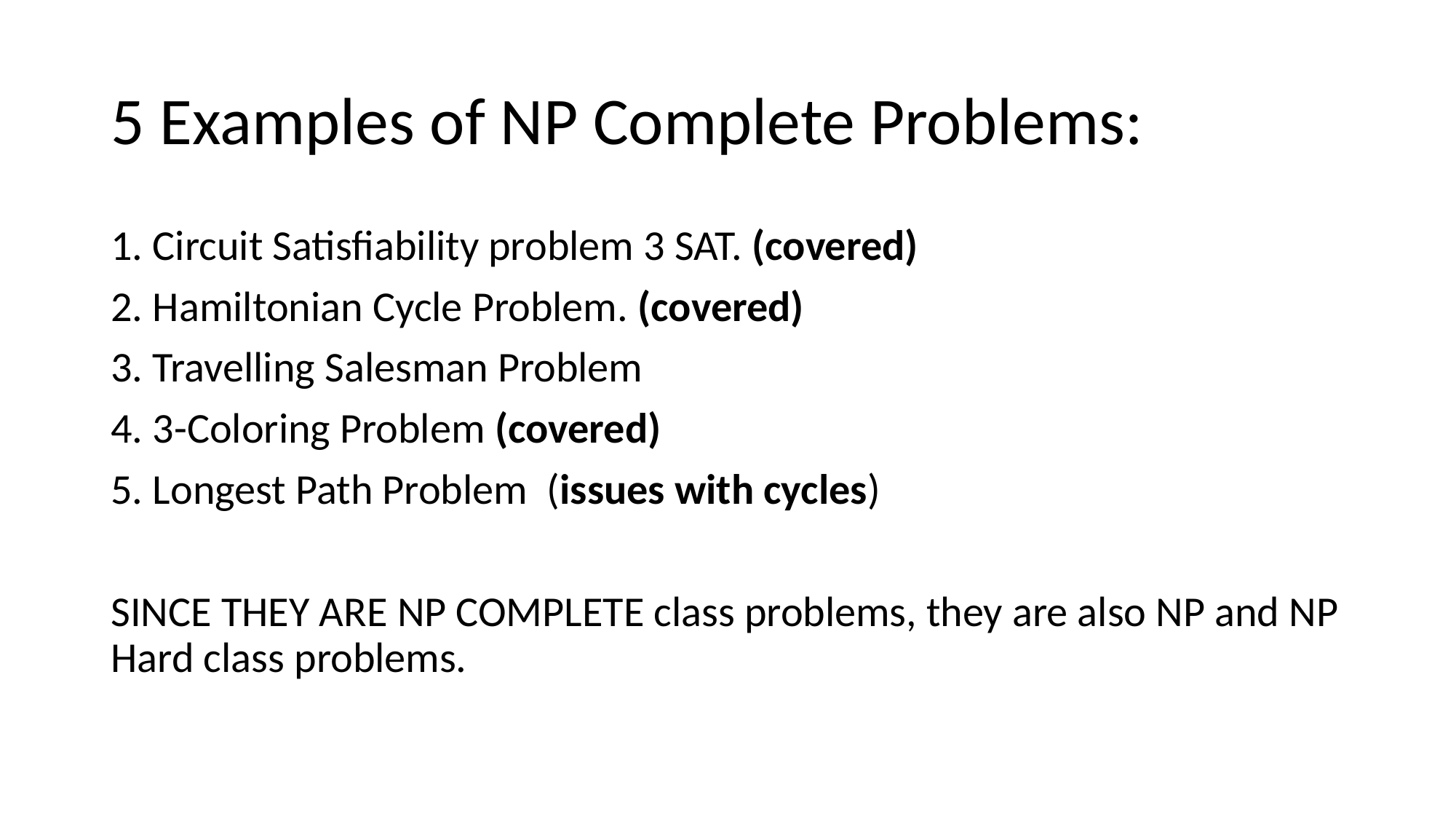

# 5 Examples of NP Complete Problems:
1. Circuit Satisfiability problem 3 SAT. (covered)
2. Hamiltonian Cycle Problem. (covered)
3. Travelling Salesman Problem
4. 3-Coloring Problem (covered)
5. Longest Path Problem  (issues with cycles)

SINCE THEY ARE NP COMPLETE class problems, they are also NP and NP Hard class problems.